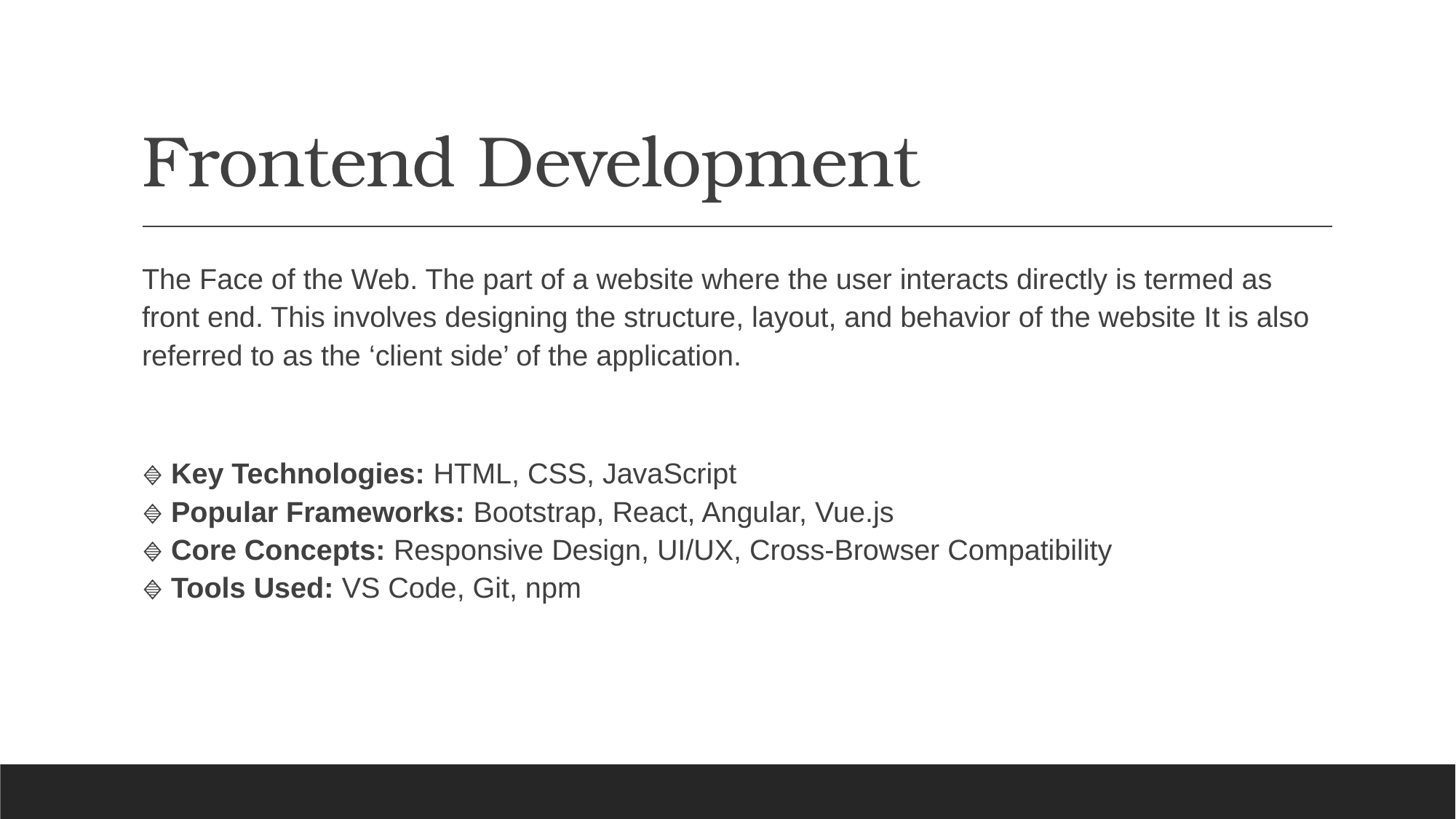

# Frontend Development
The Face of the Web. The part of a website where the user interacts directly is termed as front end. This involves designing the structure, layout, and behavior of the website It is also referred to as the ‘client side’ of the application.

🔹 Key Technologies: HTML, CSS, JavaScript
🔹 Popular Frameworks: Bootstrap, React, Angular, Vue.js
🔹 Core Concepts: Responsive Design, UI/UX, Cross-Browser Compatibility
🔹 Tools Used: VS Code, Git, npm